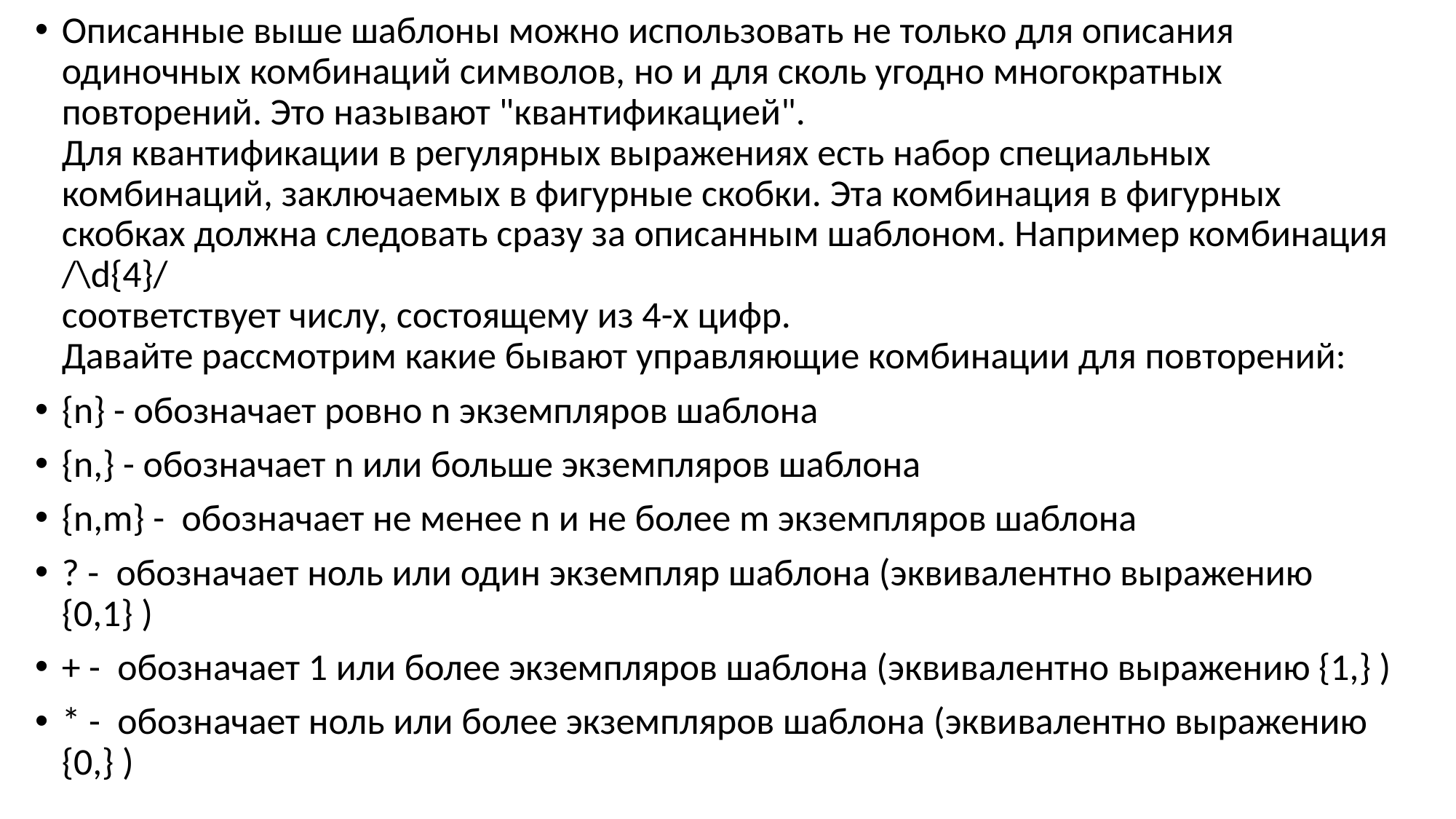

Описанные выше шаблоны можно использовать не только для описания одиночных комбинаций символов, но и для сколь угодно многократных повторений. Это называют "квантификацией".
Для квантификации в регулярных выражениях есть набор специальных комбинаций, заключаемых в фигурные скобки. Эта комбинация в фигурных скобках должна следовать сразу за описанным шаблоном. Например комбинация
/\d{4}/
соответствует числу, состоящему из 4-х цифр.
Давайте рассмотрим какие бывают управляющие комбинации для повторений:
{n} - обозначает ровно n экземпляров шаблона
{n,} - обозначает n или больше экземпляров шаблона
{n,m} -  обозначает не менее n и не более m экземпляров шаблона
? -  обозначает ноль или один экземпляр шаблона (эквивалентно выражению {0,1} )
+ -  обозначает 1 или более экземпляров шаблона (эквивалентно выражению {1,} )
* -  обозначает ноль или более экземпляров шаблона (эквивалентно выражению {0,} )